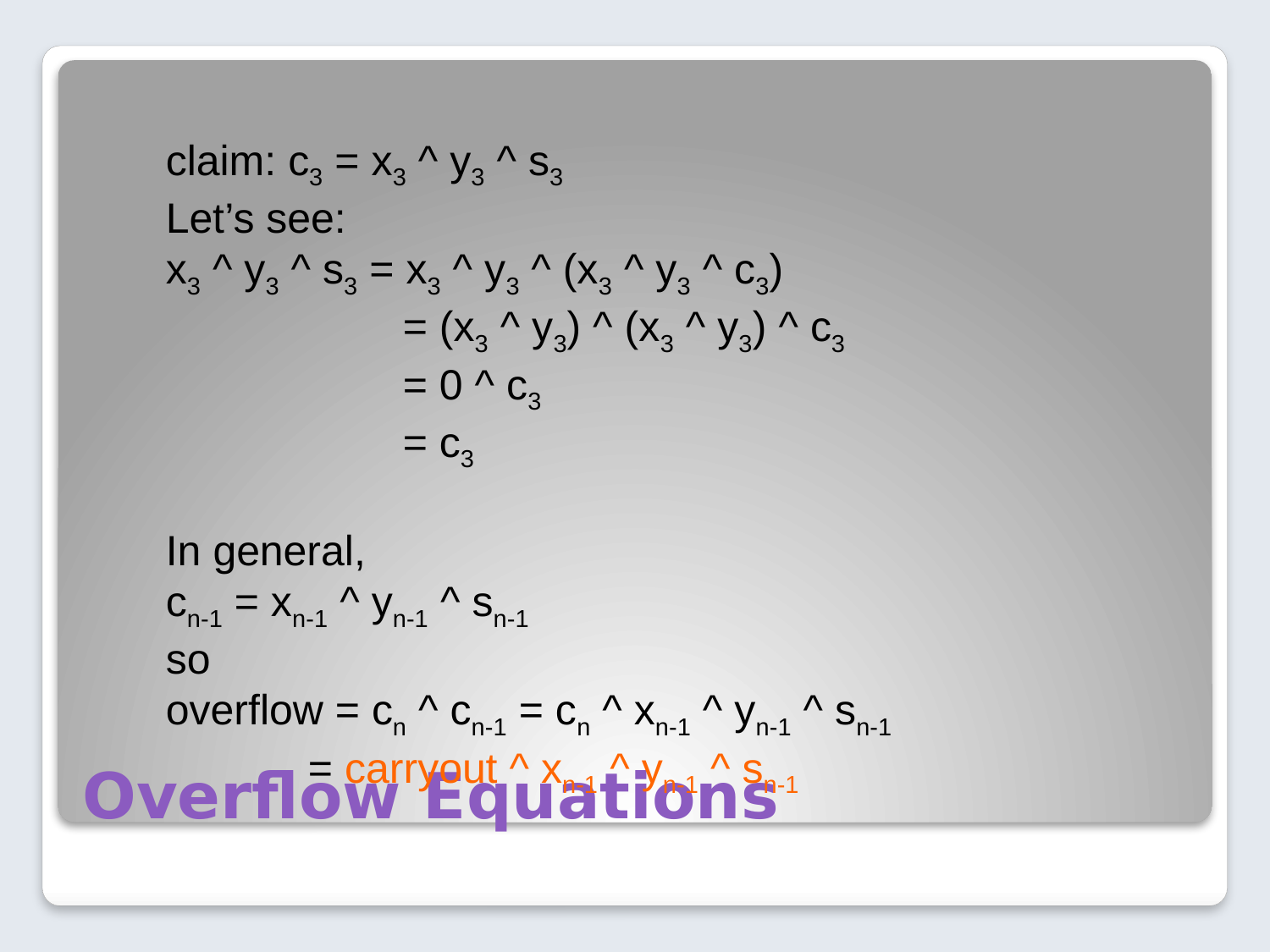

claim: c3 = x3 ^ y3 ^ s3
Let’s see:
x3 ^ y3 ^ s3 = x3 ^ y3 ^ (x3 ^ y3 ^ c3)
                    = (x3 ^ y3) ^ (x3 ^ y3) ^ c3
                    = 0 ^ c3
                    = c3

In general,
cn-1 = xn-1 ^ yn-1 ^ sn-1
so
overflow = cn ^ cn-1 = cn ^ xn-1 ^ yn-1 ^ sn-1
                     = carryout ^ xn-1 ^ yn-1 ^ sn-1

# Overflow Equations